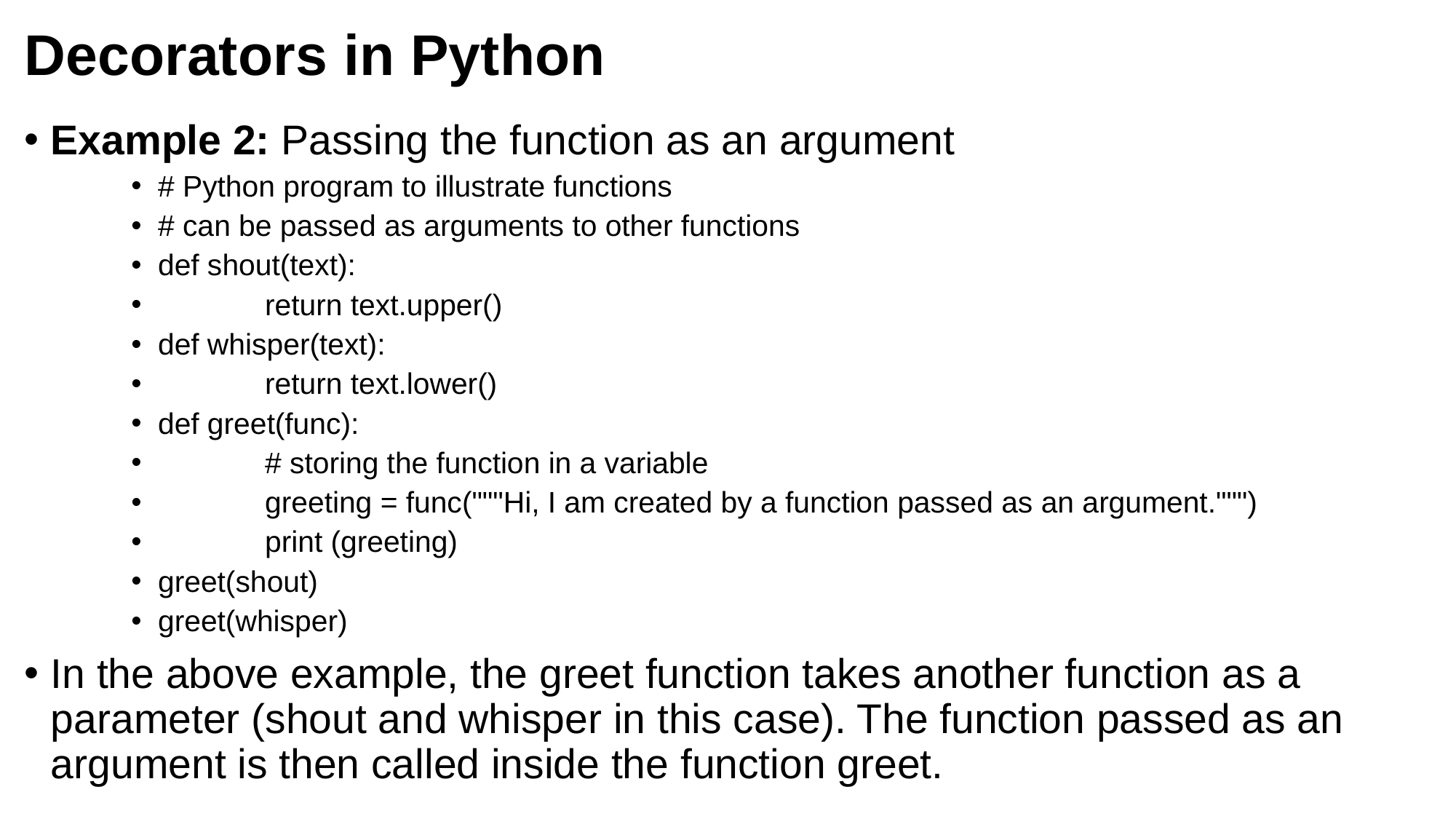

# Decorators in Python
Example 2: Passing the function as an argument
# Python program to illustrate functions
# can be passed as arguments to other functions
def shout(text):
	return text.upper()
def whisper(text):
	return text.lower()
def greet(func):
	# storing the function in a variable
	greeting = func("""Hi, I am created by a function passed as an argument.""")
	print (greeting)
greet(shout)
greet(whisper)
In the above example, the greet function takes another function as a parameter (shout and whisper in this case). The function passed as an argument is then called inside the function greet.